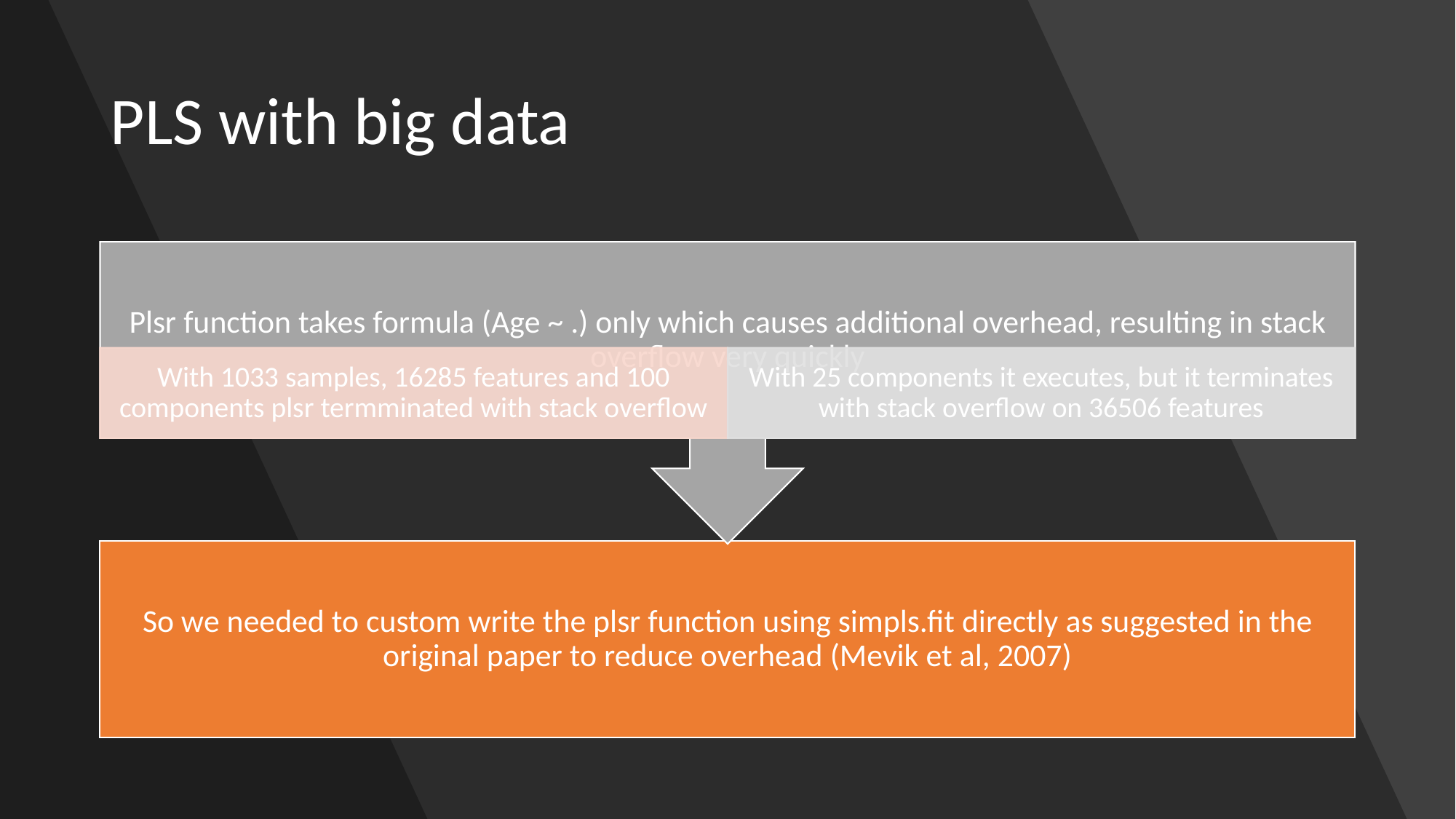

# PLS with big data
So we needed to custom write the plsr function using simpls.fit directly as suggested in the original paper to reduce overhead (Mevik et al, 2007)
Plsr function takes formula (Age ~ .) only which causes additional overhead, resulting in stack overflow very quickly
With 1033 samples, 16285 features and 100 components plsr termminated with stack overflow
With 25 components it executes, but it terminates with stack overflow on 36506 features